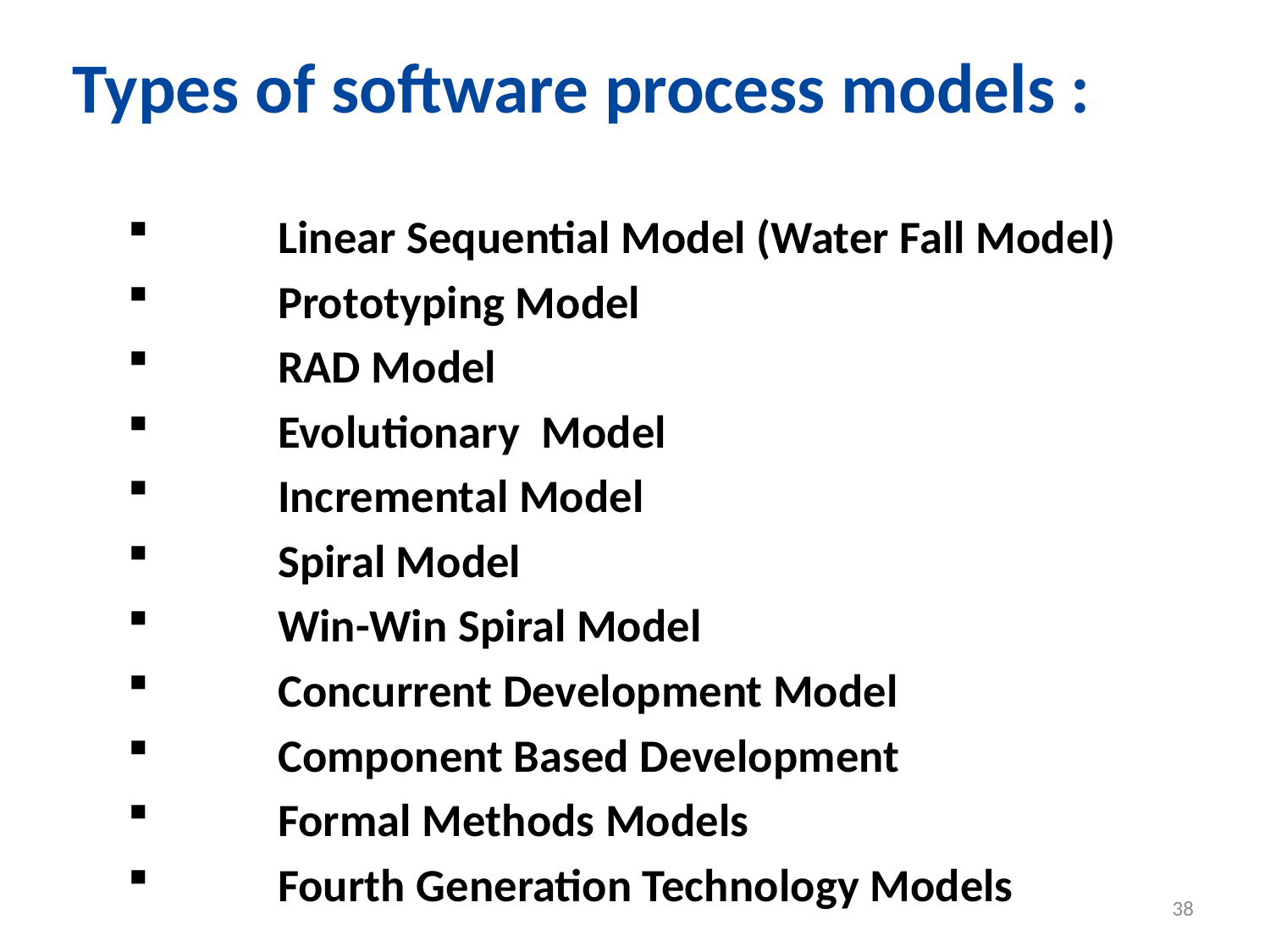

# Types of software process models :
	Linear Sequential Model (Water Fall Model)
	Prototyping Model
	RAD Model
	Evolutionary  Model
	Incremental Model
	Spiral Model
	Win-Win Spiral Model
	Concurrent Development Model
	Component Based Development
	Formal Methods Models
	Fourth Generation Technology Models

38